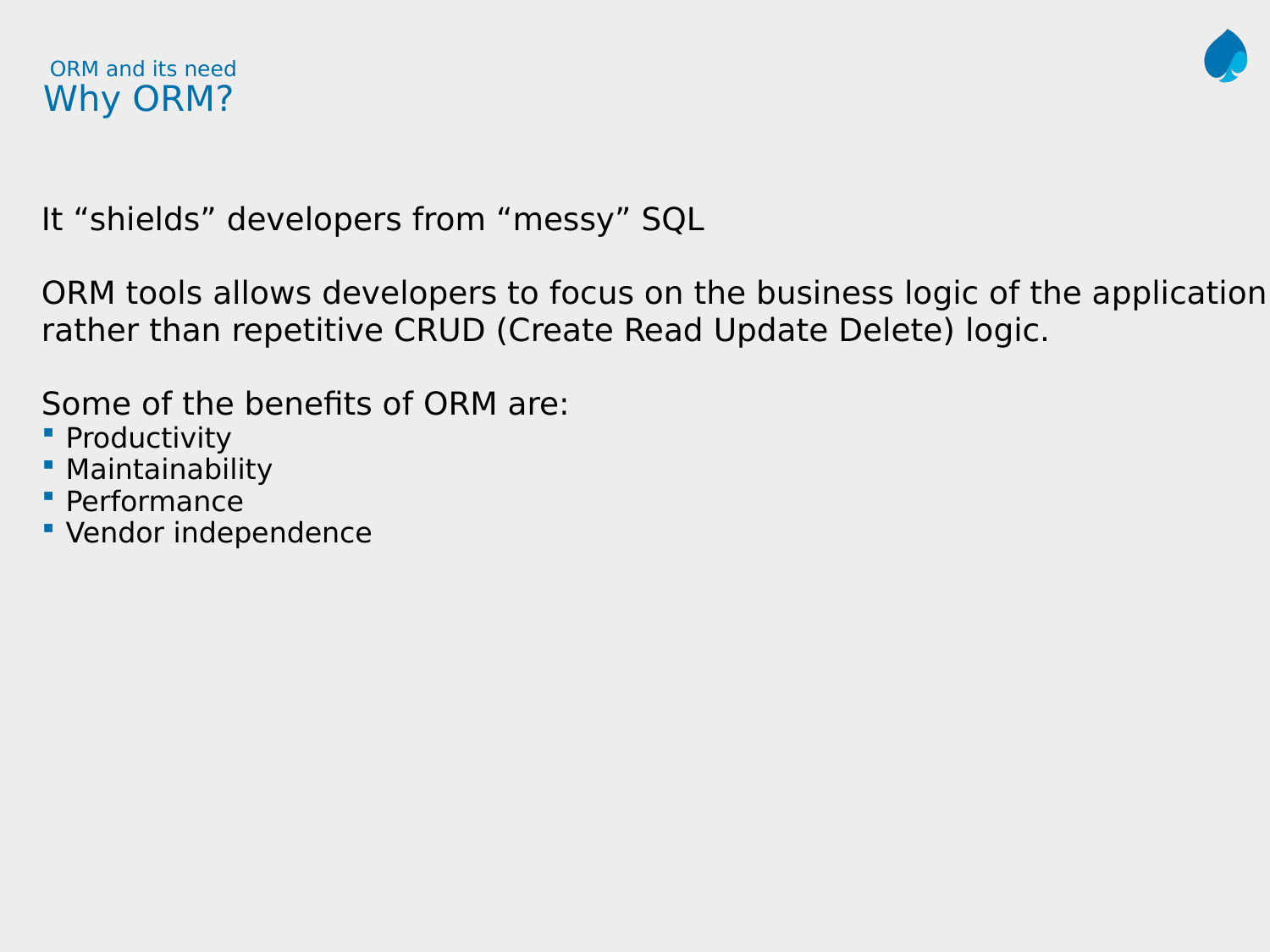

# ORM and its need Why ORM?
It “shields” developers from “messy” SQL

ORM tools allows developers to focus on the business logic of the application
rather than repetitive CRUD (Create Read Update Delete) logic.

Some of the benefits of ORM are:
Productivity
Maintainability
Performance
Vendor independence